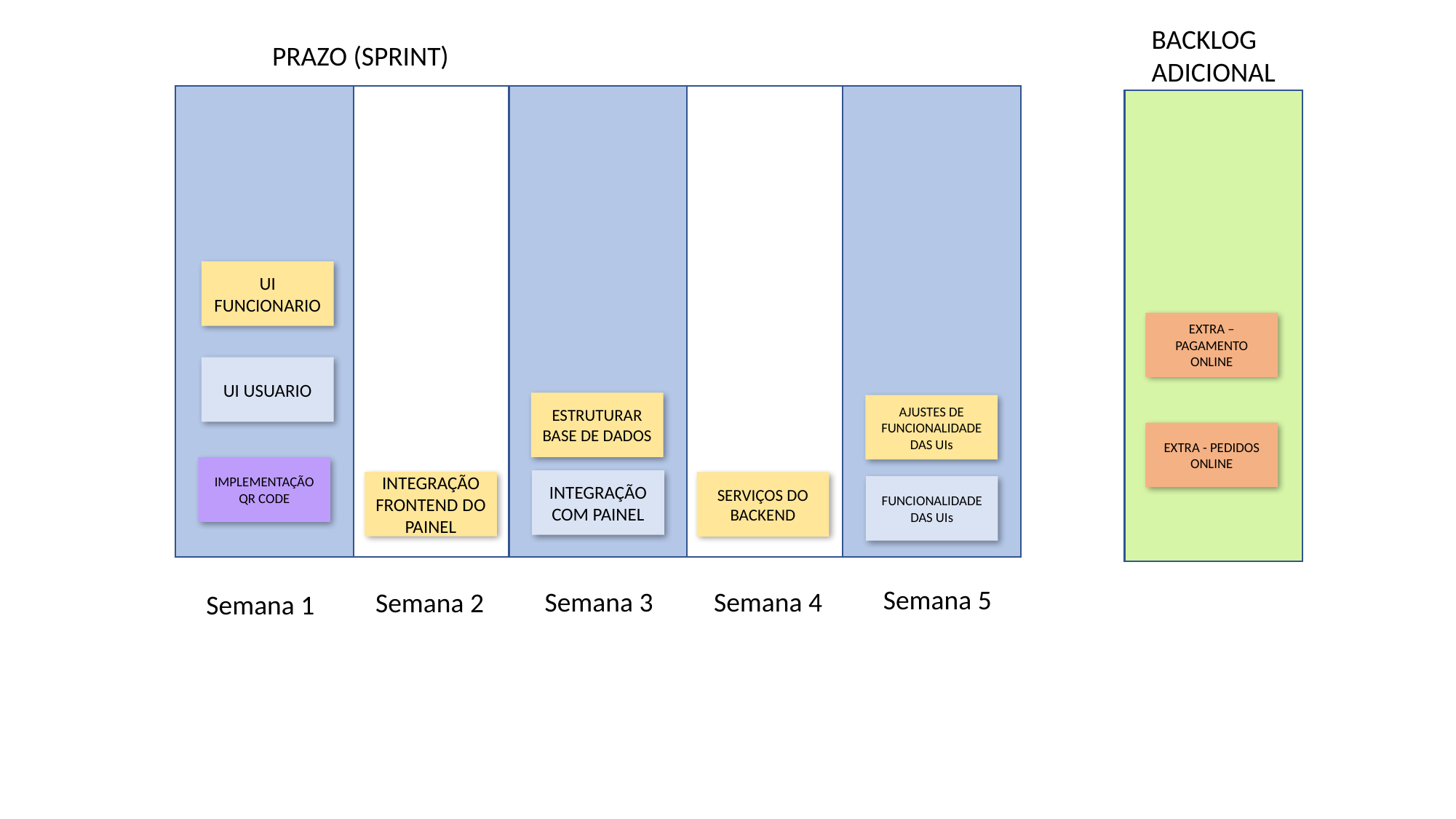

BACKLOG
ADICIONAL
PRAZO (SPRINT)

UI FUNCIONARIO
EXTRA – PAGAMENTO ONLINE
UI USUARIO
ESTRUTURAR BASE DE DADOS
AJUSTES DE FUNCIONALIDADE DAS UIs
EXTRA - PEDIDOS ONLINE
IMPLEMENTAÇÃO QR CODE
INTEGRAÇÃO COM PAINEL
INTEGRAÇÃO FRONTEND DO PAINEL
SERVIÇOS DO BACKEND
FUNCIONALIDADE DAS UIs
Semana 5
Semana 3
Semana 4
Semana 2
Semana 1